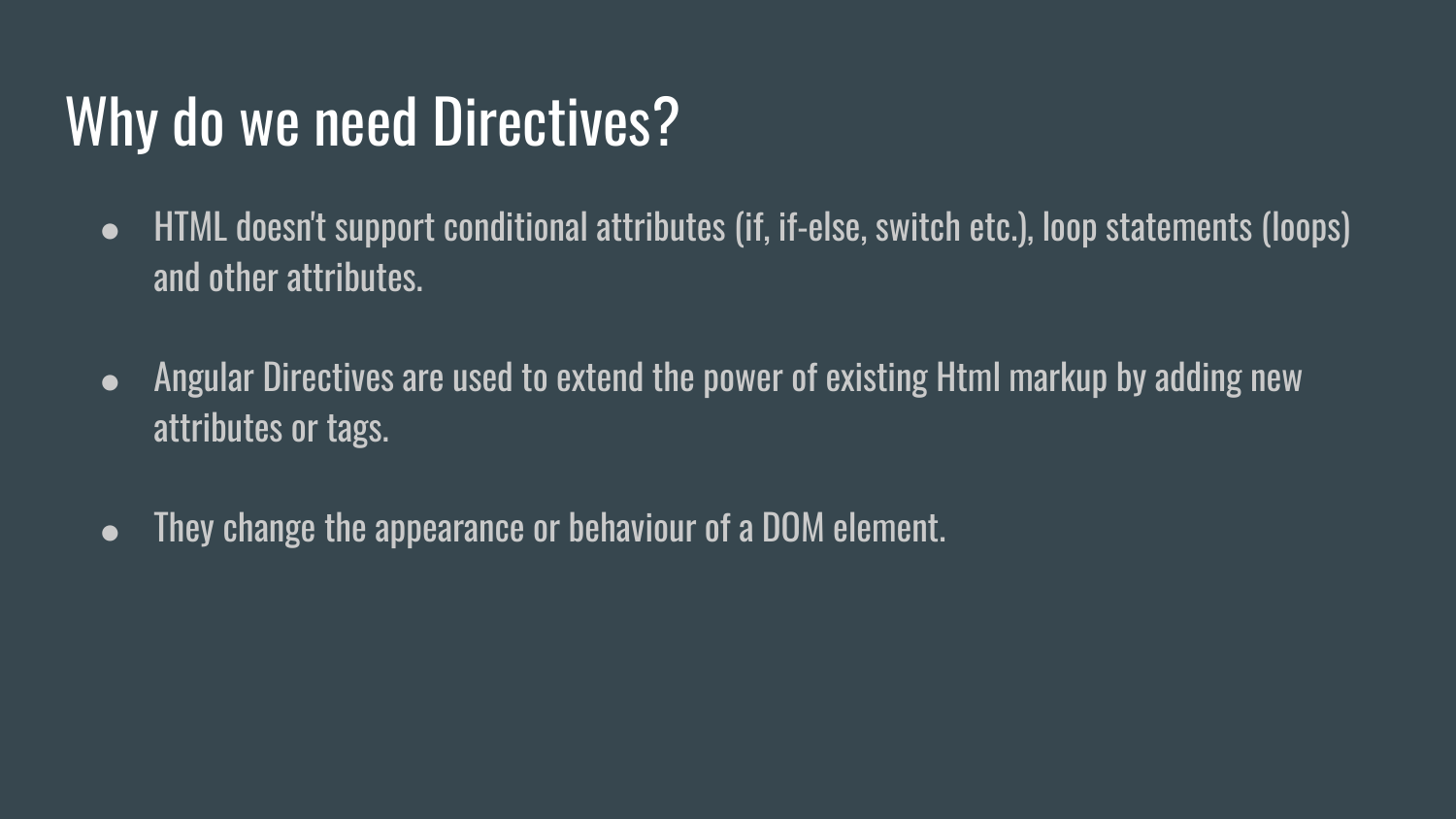

# Why do we need Directives?
HTML doesn't support conditional attributes (if, if-else, switch etc.), loop statements (loops) and other attributes.

Angular Directives are used to extend the power of existing Html markup by adding new attributes or tags.

They change the appearance or behaviour of a DOM element.